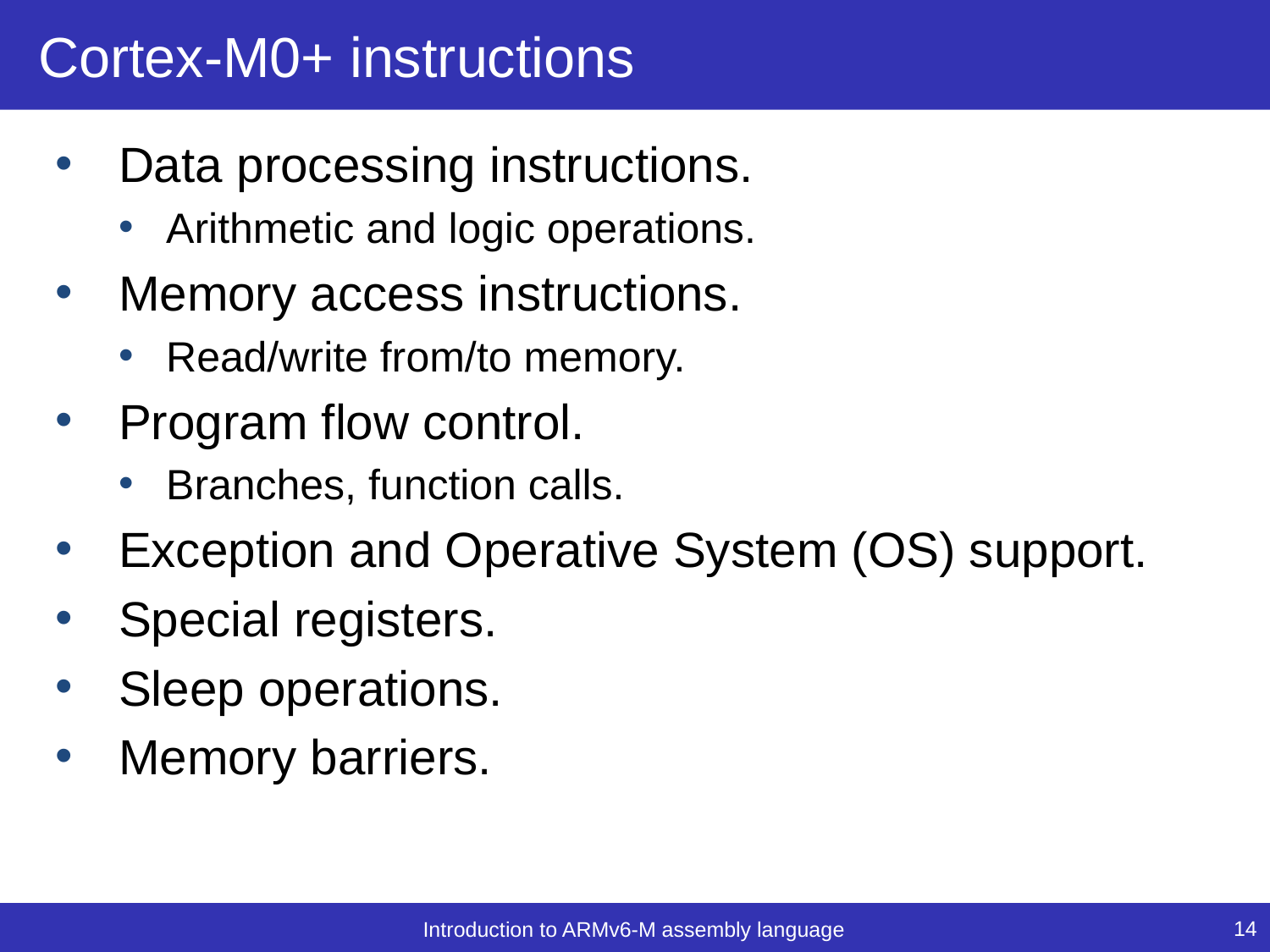

# Cortex-M0+ instructions
Data processing instructions.
Arithmetic and logic operations.
Memory access instructions.
Read/write from/to memory.
Program flow control.
Branches, function calls.
Exception and Operative System (OS) support.
Special registers.
Sleep operations.
Memory barriers.
14